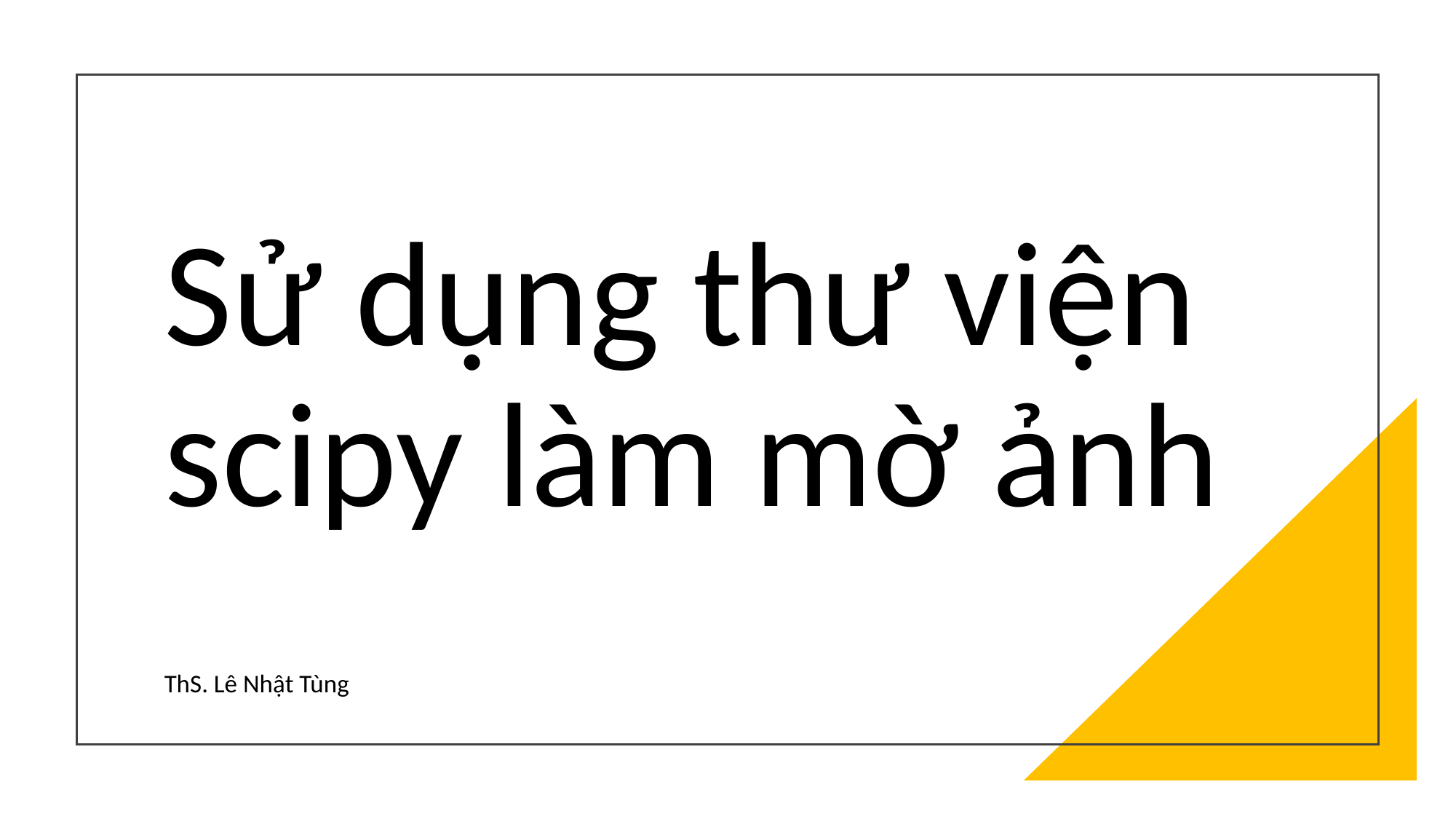

# Sử dụng thư viện scipy làm mờ ảnh

ThS. Lê Nhật Tùng